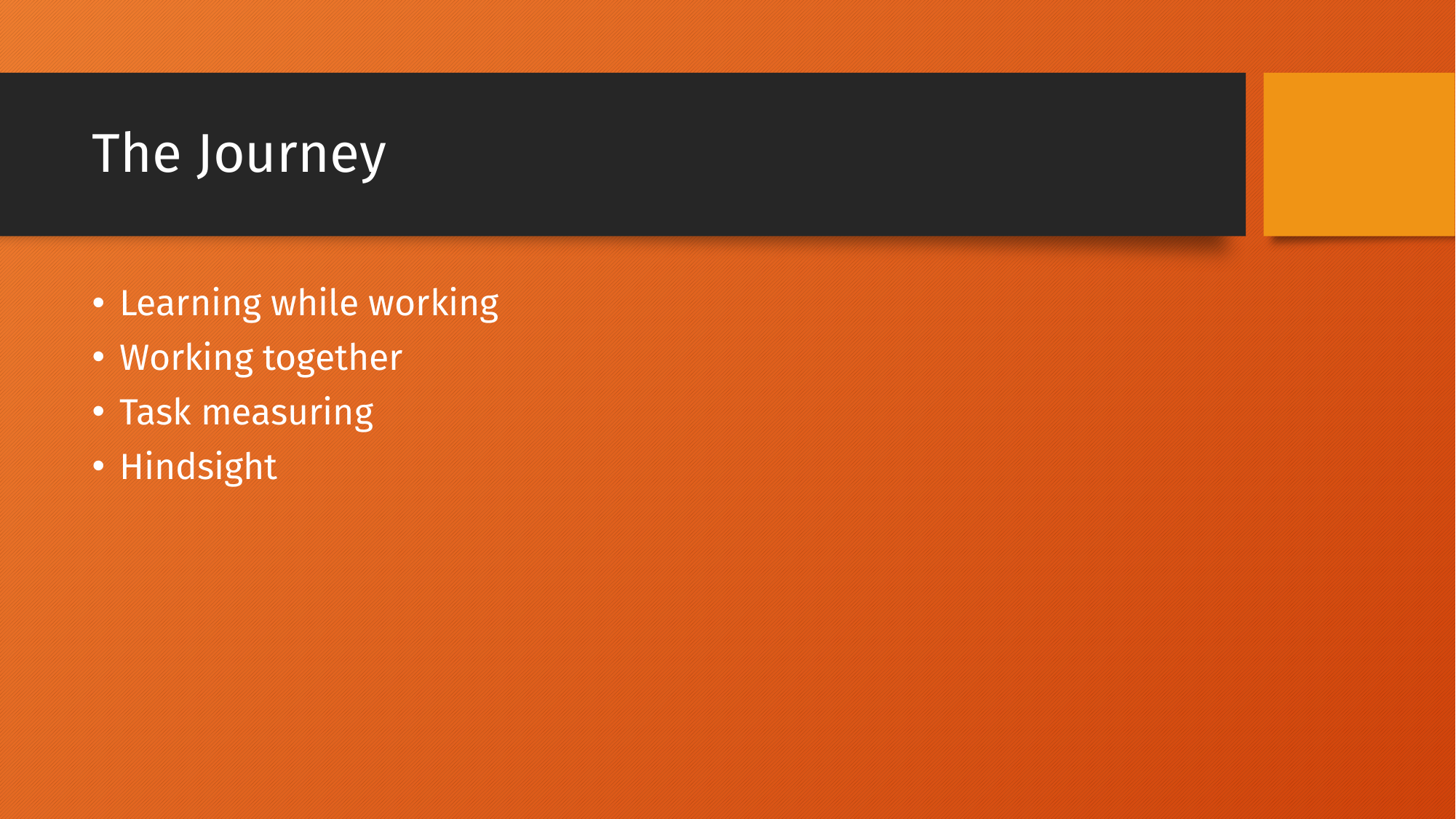

# The Journey
Learning while working
Working together
Task measuring
Hindsight